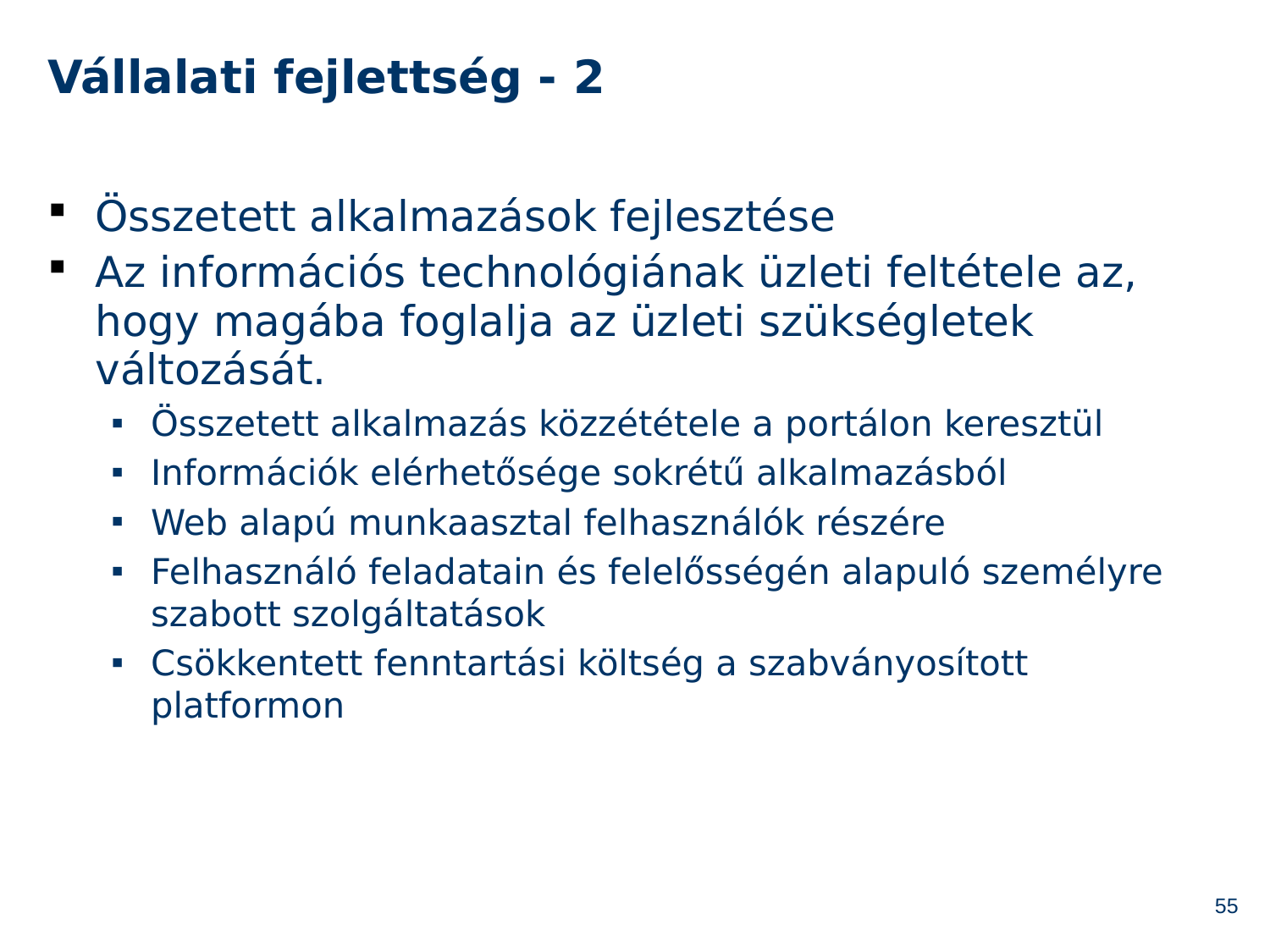

# Vállalati fejlettség - 2
Összetett alkalmazások fejlesztése
Az információs technológiának üzleti feltétele az, hogy magába foglalja az üzleti szükségletek változását.
Összetett alkalmazás közzététele a portálon keresztül
Információk elérhetősége sokrétű alkalmazásból
Web alapú munkaasztal felhasználók részére
Felhasználó feladatain és felelősségén alapuló személyre szabott szolgáltatások
Csökkentett fenntartási költség a szabványosított platformon
55